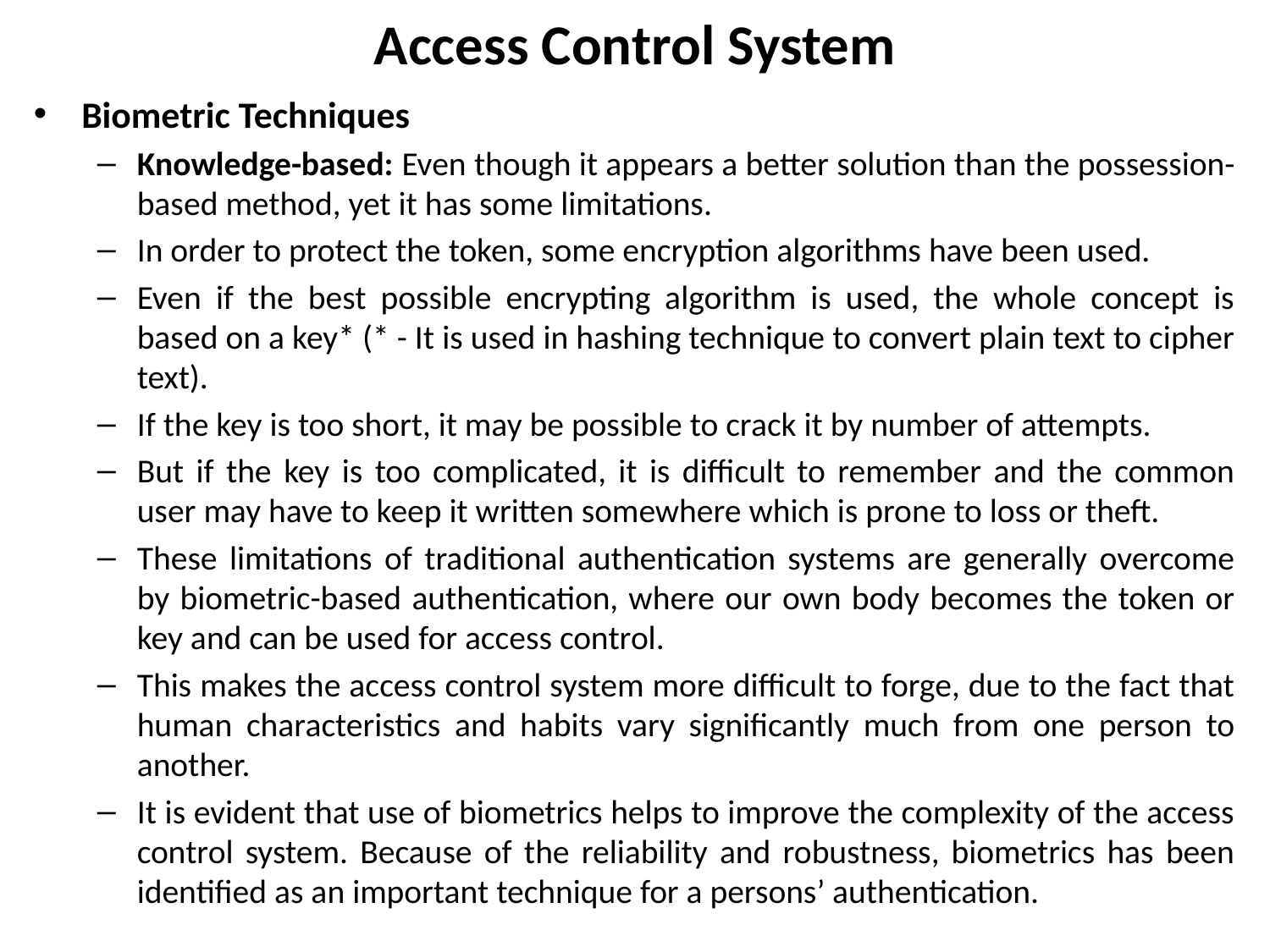

# Access Control System
Biometric Techniques
Knowledge-based: Even though it appears a better solution than the possession-based method, yet it has some limitations.
In order to protect the token, some encryption algorithms have been used.
Even if the best possible encrypting algorithm is used, the whole concept is based on a key* (* - It is used in hashing technique to convert plain text to cipher text).
If the key is too short, it may be possible to crack it by number of attempts.
But if the key is too complicated, it is difficult to remember and the common user may have to keep it written somewhere which is prone to loss or theft.
These limitations of traditional authentication systems are generally overcome by biometric-based authentication, where our own body becomes the token or key and can be used for access control.
This makes the access control system more difficult to forge, due to the fact that human characteristics and habits vary significantly much from one person to another.
It is evident that use of biometrics helps to improve the complexity of the access control system. Because of the reliability and robustness, biometrics has been identified as an important technique for a persons’ authentication.